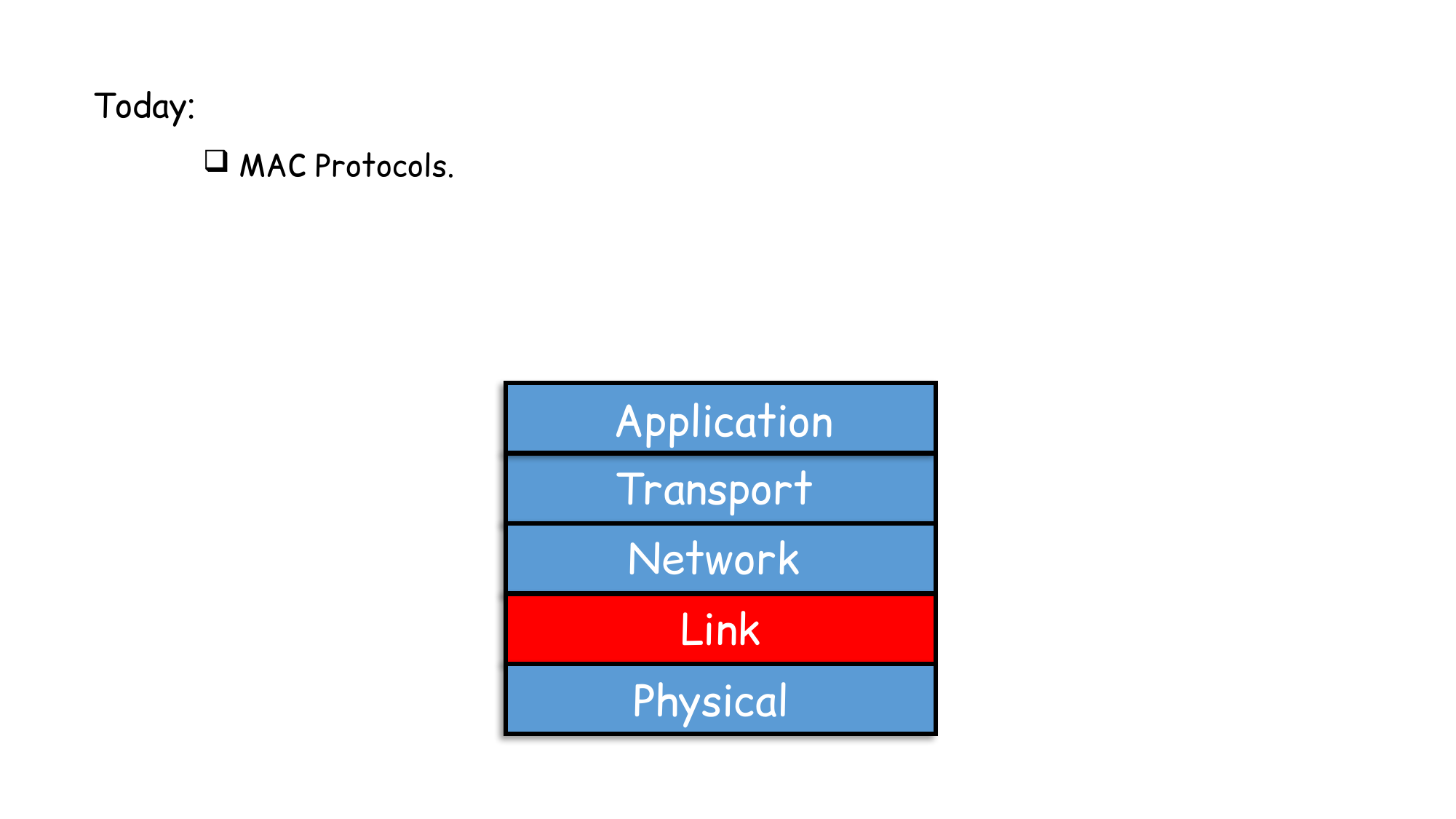

Today:

 MAC Protocols.

Application

Transport

Network

Link

Physical